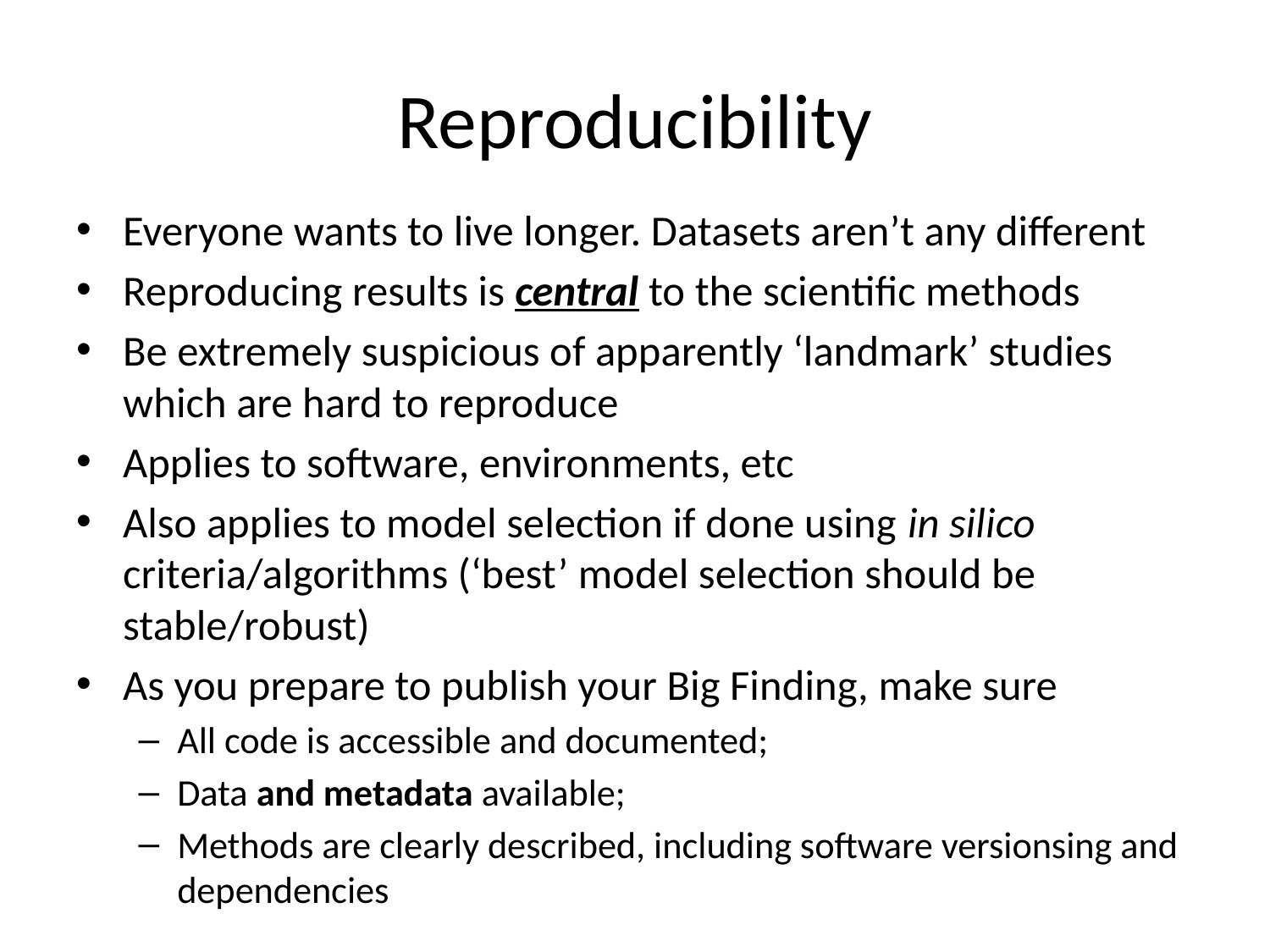

# Reproducibility
Everyone wants to live longer. Datasets aren’t any different
Reproducing results is central to the scientific methods
Be extremely suspicious of apparently ‘landmark’ studies which are hard to reproduce
Applies to software, environments, etc
Also applies to model selection if done using in silico criteria/algorithms (‘best’ model selection should be stable/robust)
As you prepare to publish your Big Finding, make sure
All code is accessible and documented;
Data and metadata available;
Methods are clearly described, including software versionsing and dependencies